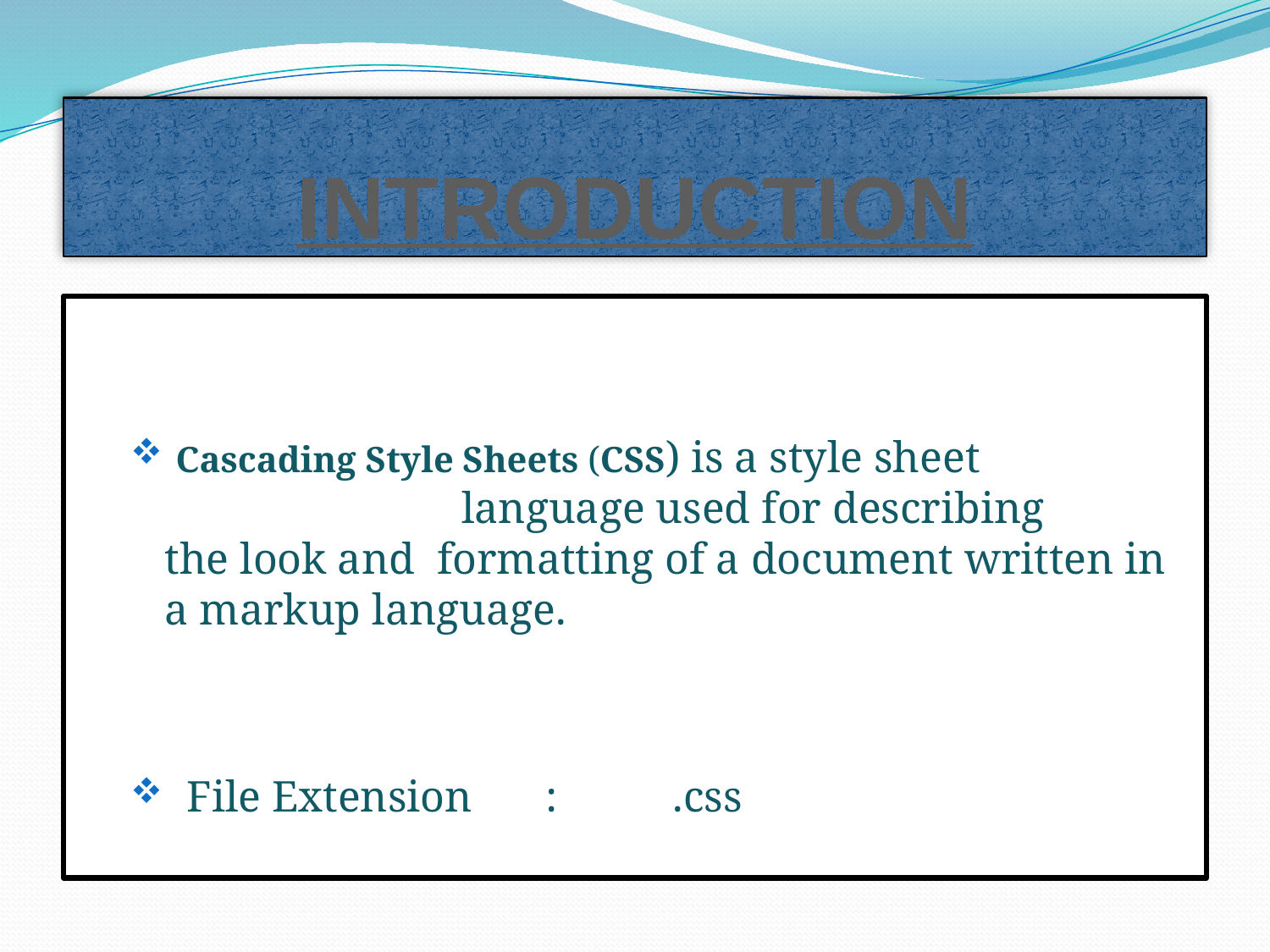

# INTRODUCTION

 Cascading Style Sheets (CSS) is a style sheet                                               language used for describing the look and  formatting of a document written in a markup language.

  File Extension	:	.css